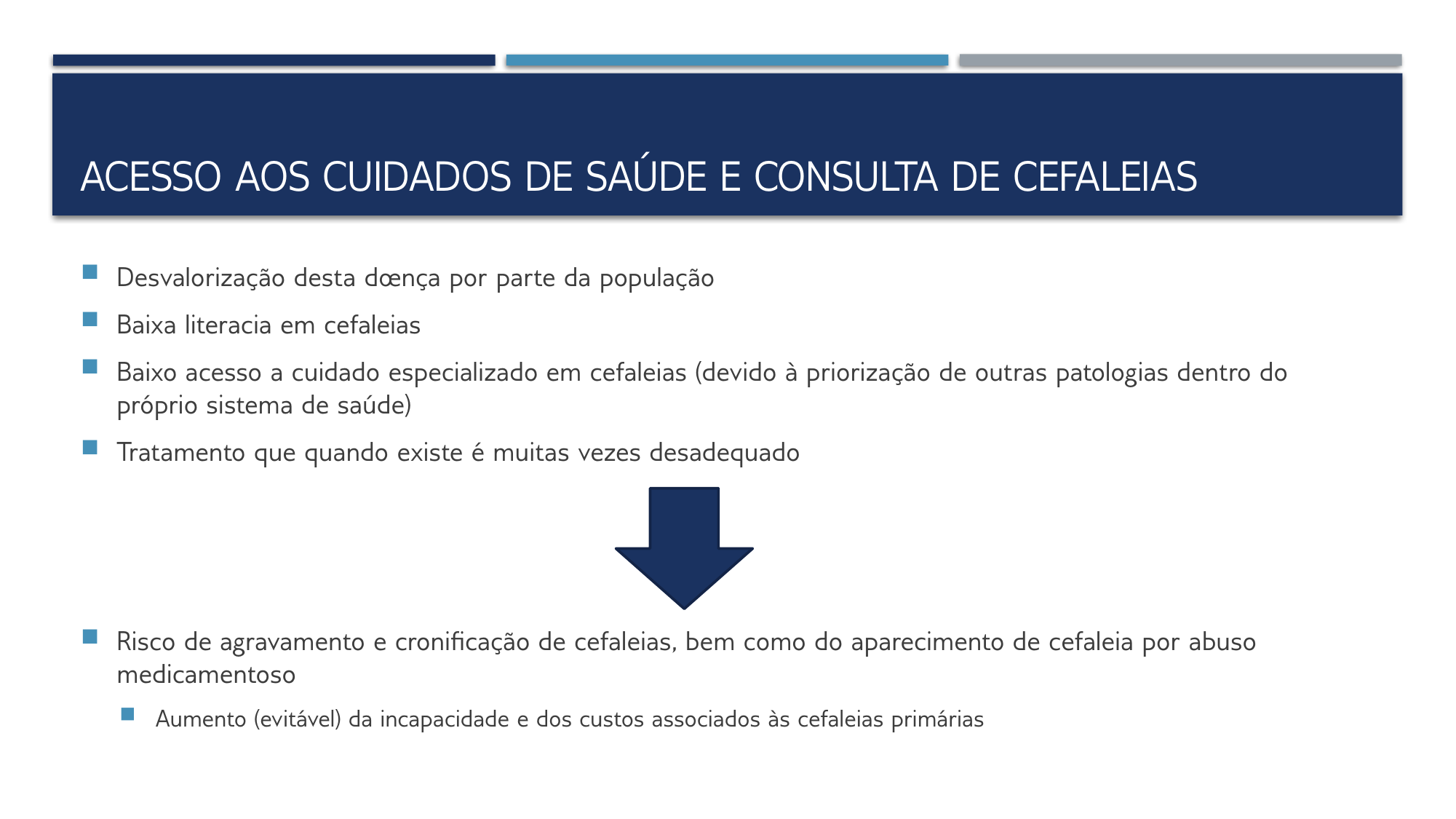

# Acesso aos cuidados de saúde e consulta de cefaleias
Desvalorização desta doença por parte da população
Baixa literacia em cefaleias
Baixo acesso a cuidado especializado em cefaleias (devido à priorização de outras patologias dentro do próprio sistema de saúde)
Tratamento que quando existe é muitas vezes desadequado

Risco de agravamento e cronificação de cefaleias, bem como do aparecimento de cefaleia por abuso medicamentoso
Aumento (evitável) da incapacidade e dos custos associados às cefaleias primárias